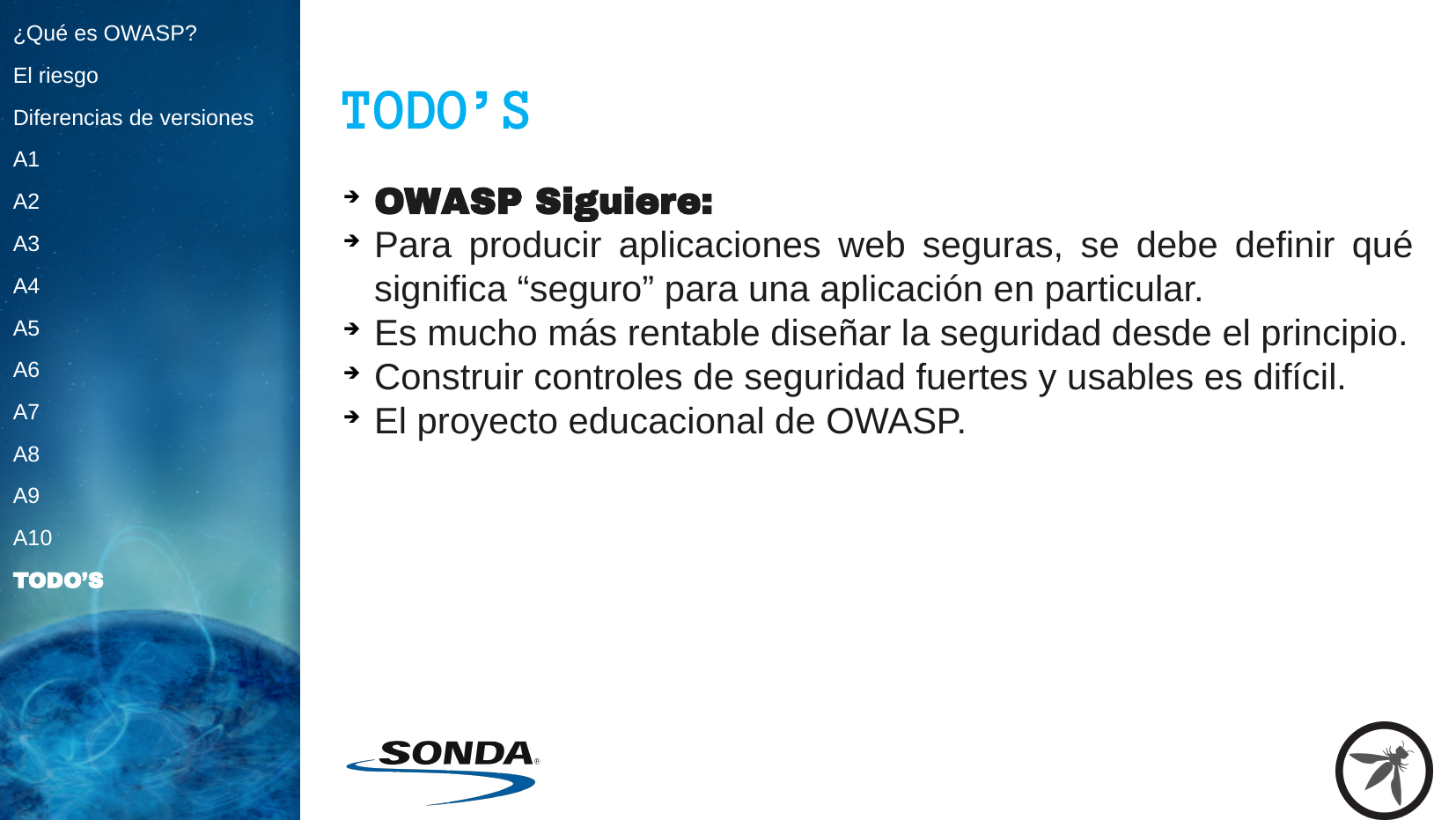

¿Qué es OWASP?
El riesgo
Diferencias de versiones
A1
A2
A3
A4
A5
A6
A7
A8
A9
A10
TODO’S

TODO’S
OWASP Siguiere:
Para producir aplicaciones web seguras, se debe definir qué significa “seguro” para una aplicación en particular.
Es mucho más rentable diseñar la seguridad desde el principio.
Construir controles de seguridad fuertes y usables es difícil.
El proyecto educacional de OWASP.